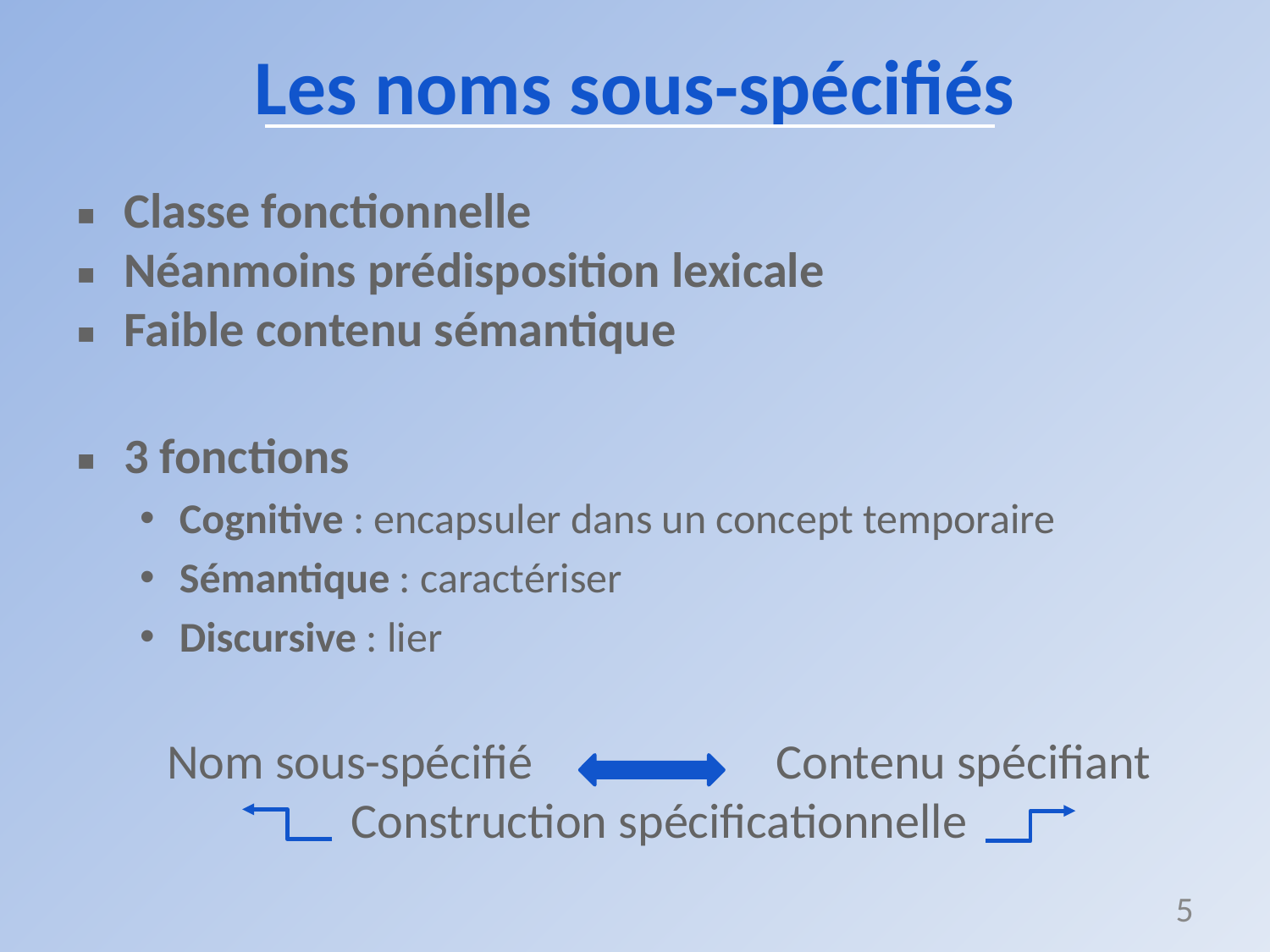

# Les noms sous-spécifiés
Classe fonctionnelle
Néanmoins prédisposition lexicale
Faible contenu sémantique

3 fonctions
Cognitive : encapsuler dans un concept temporaire
Sémantique : caractériser
Discursive : lier

Nom sous-spécifié		         Contenu spécifiant
Construction spécificationnelle

5